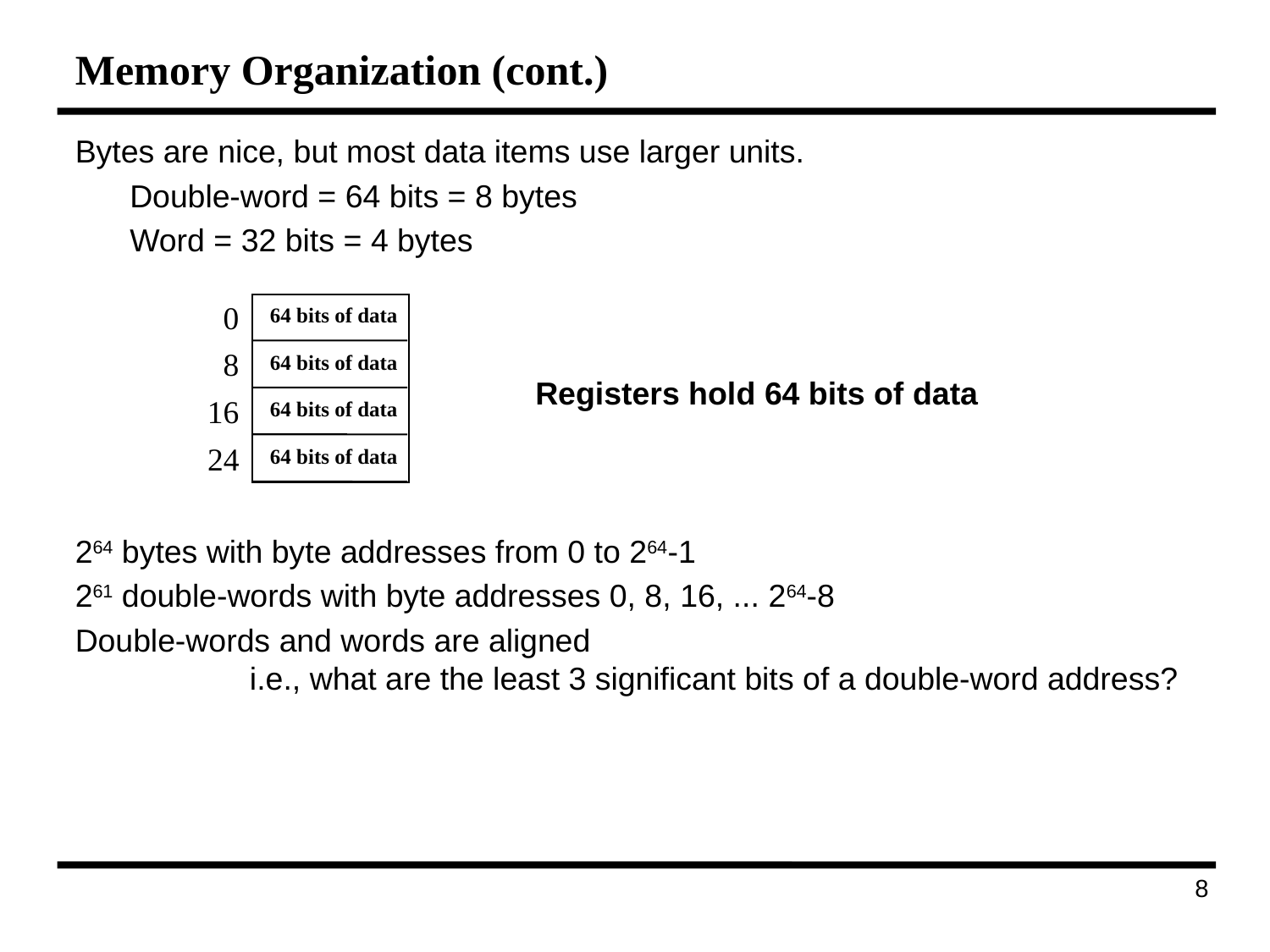

# Memory Organization (cont.)
Bytes are nice, but most data items use larger units.
Double-word = 64 bits = 8 bytes
Word = 32 bits = 4 bytes
264 bytes with byte addresses from 0 to 264-1
261 double-words with byte addresses 0, 8, 16, ... 264-8
Double-words and words are aligned
	i.e., what are the least 3 significant bits of a double-word address?

0
64 bits of data

8
64 bits of data

16
64 bits of data

24
64 bits of data

Registers hold 64 bits of data
8